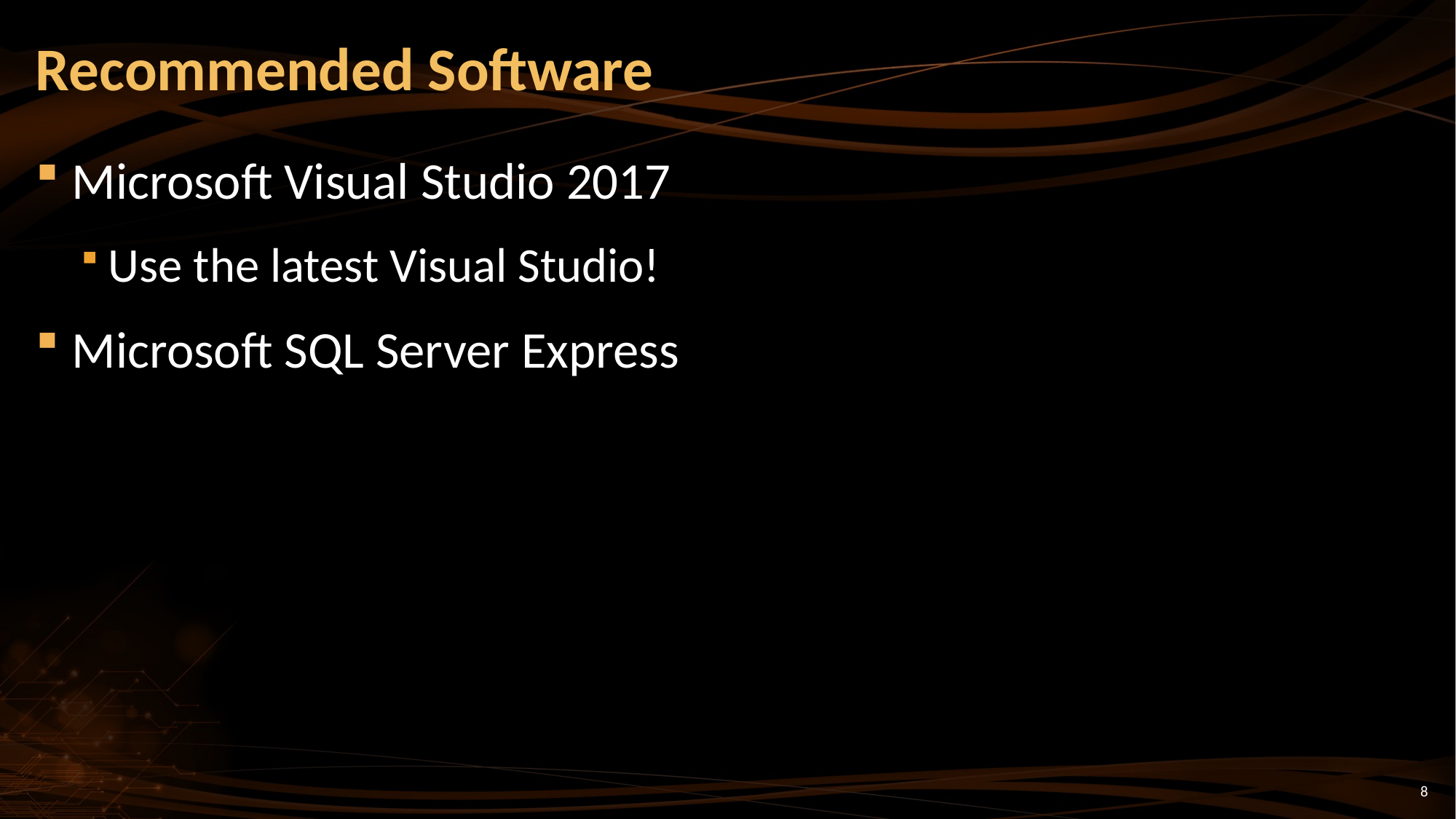

# Recommended Software
Microsoft Visual Studio 2017
Use the latest Visual Studio!
Microsoft SQL Server Express
8